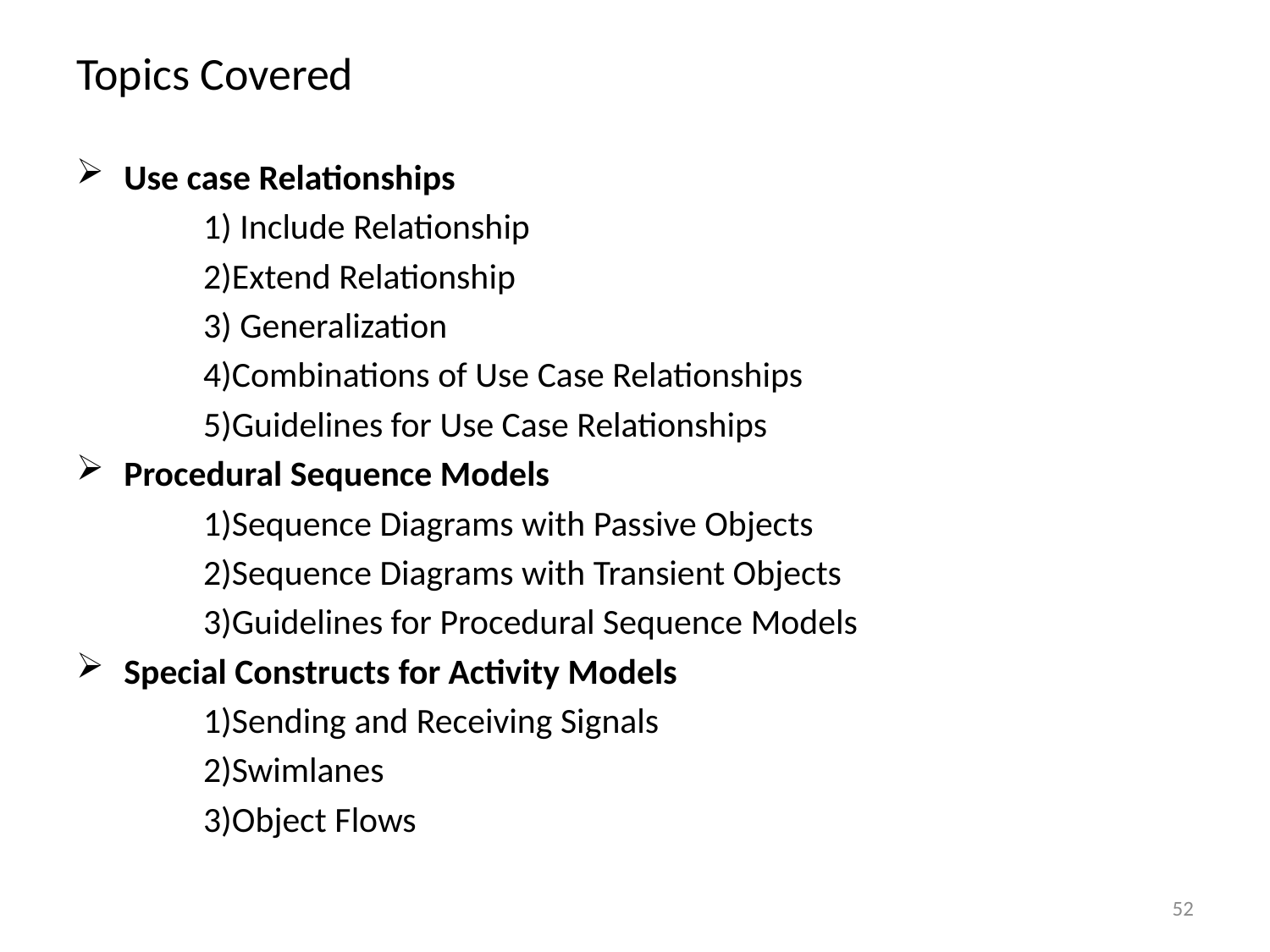

# Topics Covered
Use case Relationships
	1) Include Relationship
	2)Extend Relationship
	3) Generalization
	4)Combinations of Use Case Relationships
	5)Guidelines for Use Case Relationships
Procedural Sequence Models
	1)Sequence Diagrams with Passive Objects
	2)Sequence Diagrams with Transient Objects
	3)Guidelines for Procedural Sequence Models
Special Constructs for Activity Models
	1)Sending and Receiving Signals
	2)Swimlanes
	3)Object Flows

52